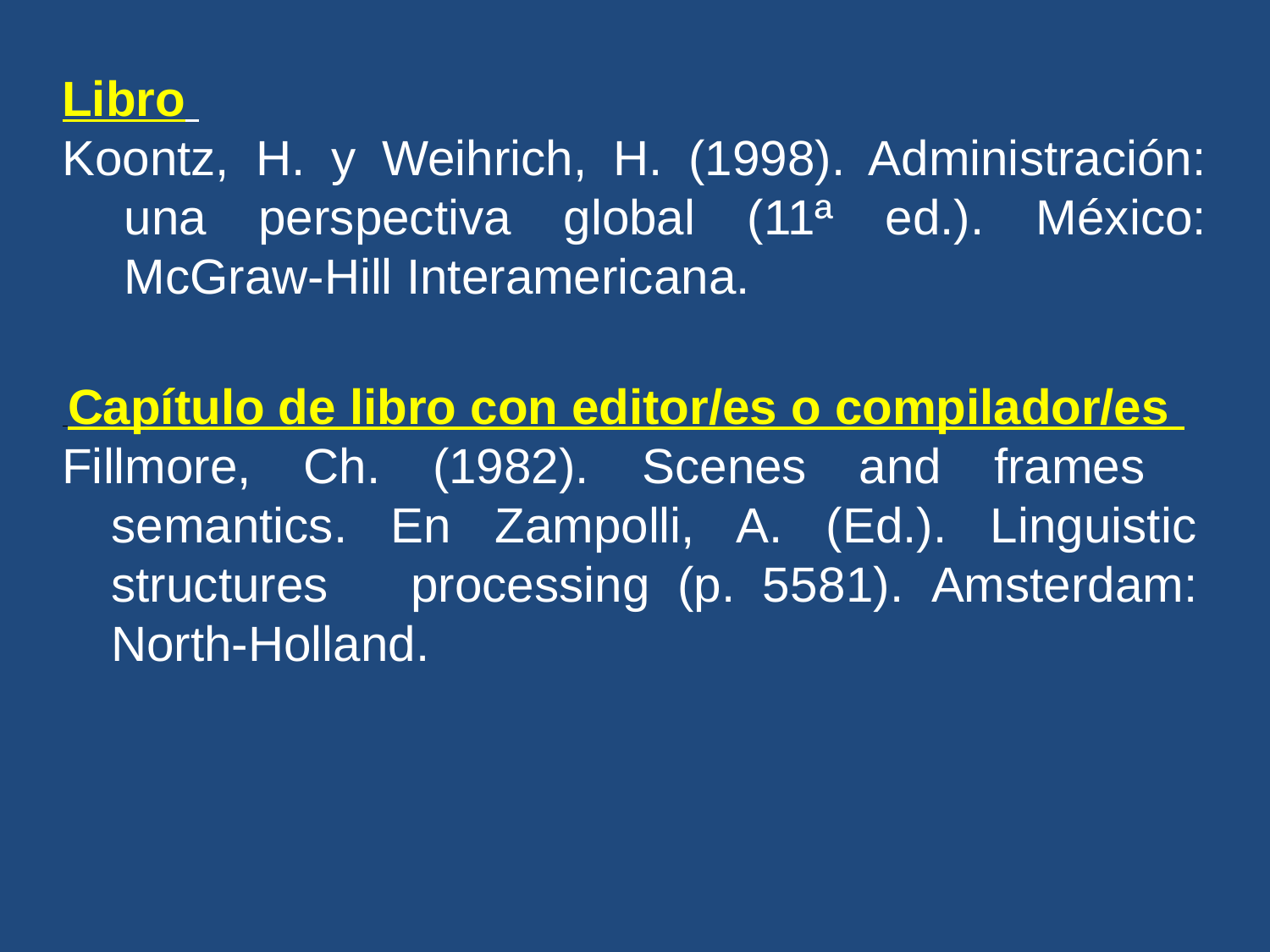

Libro
Koontz, H. y Weihrich, H. (1998). Administración: una perspectiva global (11ª ed.). México: McGraw-Hill Interamericana.
 Capítulo de libro con editor/es o compilador/es
Fillmore, Ch. (1982). Scenes and frames  semantics. En Zampolli, A. (Ed.). Linguistic structures   processing (p. 55­81). Amsterdam: North-Holland.